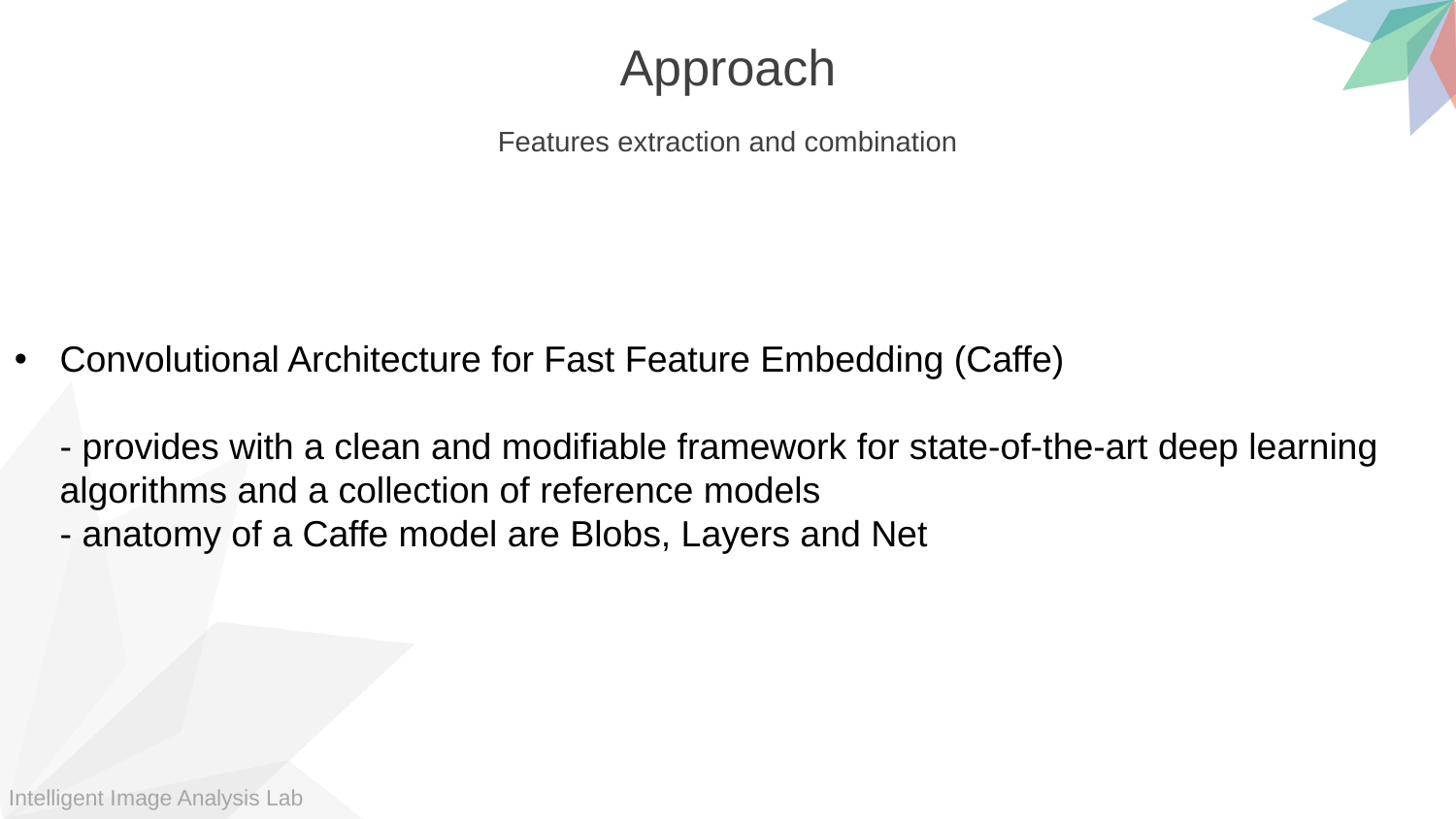

Approach
Features extraction and combination
Convolutional Architecture for Fast Feature Embedding (Caffe)
- provides with a clean and modifiable framework for state-of-the-art deep learning algorithms and a collection of reference models
- anatomy of a Caffe model are Blobs, Layers and Net